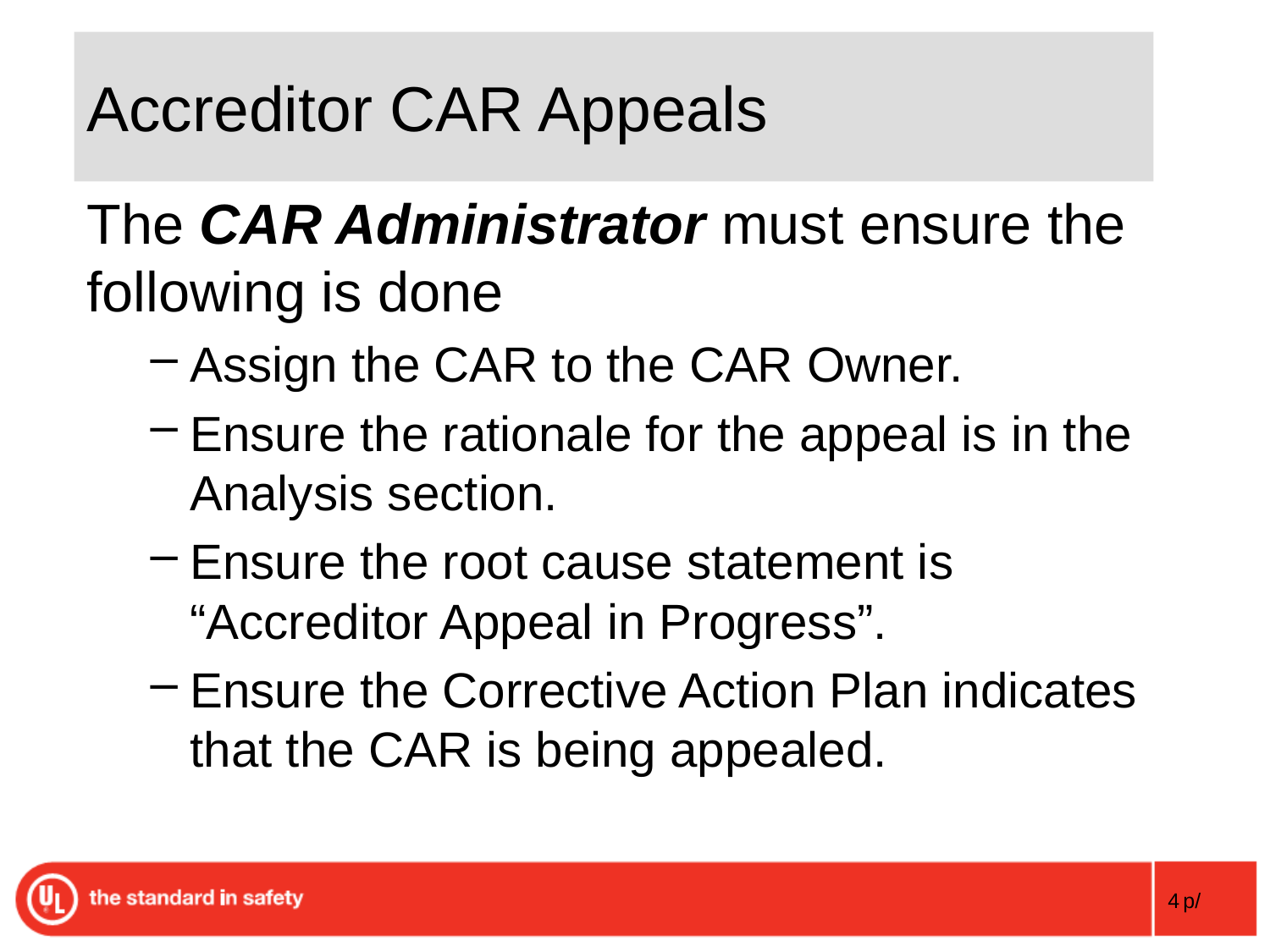

# Accreditor CAR Appeals
The CAR Administrator must ensure the following is done
Assign the CAR to the CAR Owner.
Ensure the rationale for the appeal is in the Analysis section.
Ensure the root cause statement is “Accreditor Appeal in Progress”.
Ensure the Corrective Action Plan indicates that the CAR is being appealed.